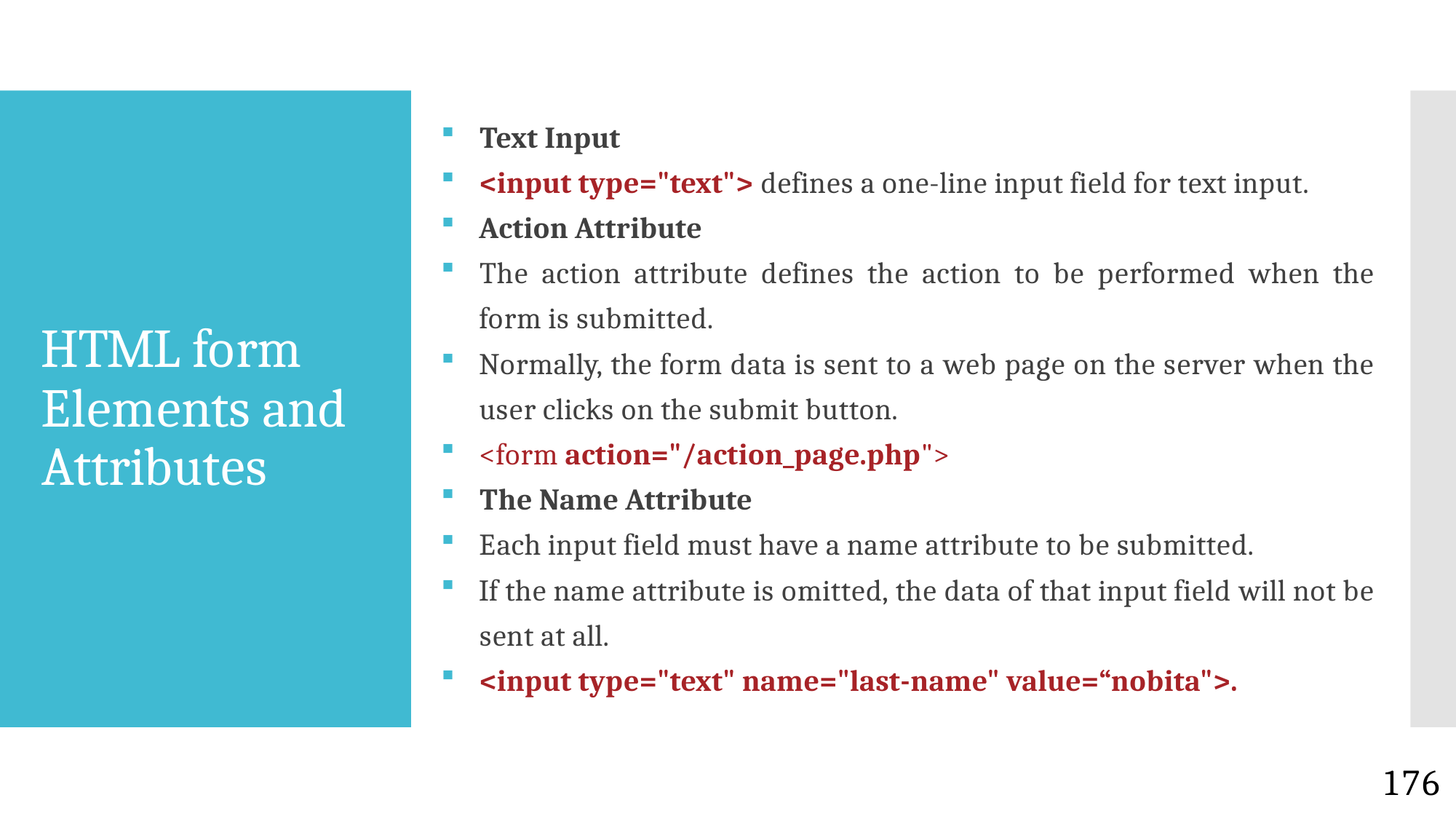

Text Input
<input type="text"> defines a one-line input field for text input.
Action Attribute
The action attribute defines the action to be performed when the form is submitted.
Normally, the form data is sent to a web page on the server when the user clicks on the submit button.
<form action="/action_page.php">
The Name Attribute
Each input field must have a name attribute to be submitted.
If the name attribute is omitted, the data of that input field will not be sent at all.
<input type="text" name="last-name" value=“nobita">.

# HTML form Elements and Attributes
176